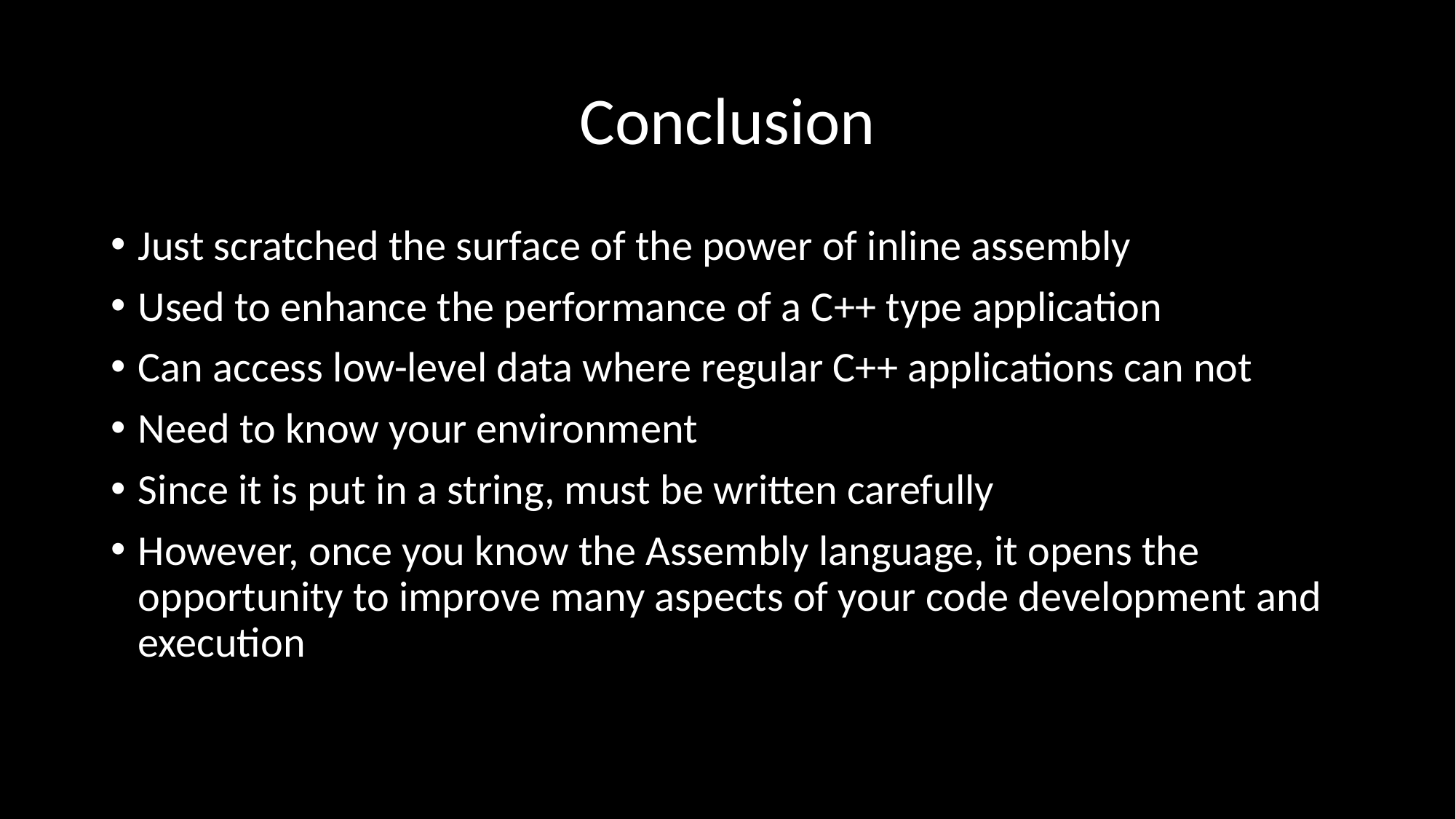

# Conclusion
Just scratched the surface of the power of inline assembly
Used to enhance the performance of a C++ type application
Can access low-level data where regular C++ applications can not
Need to know your environment
Since it is put in a string, must be written carefully
However, once you know the Assembly language, it opens the opportunity to improve many aspects of your code development and execution